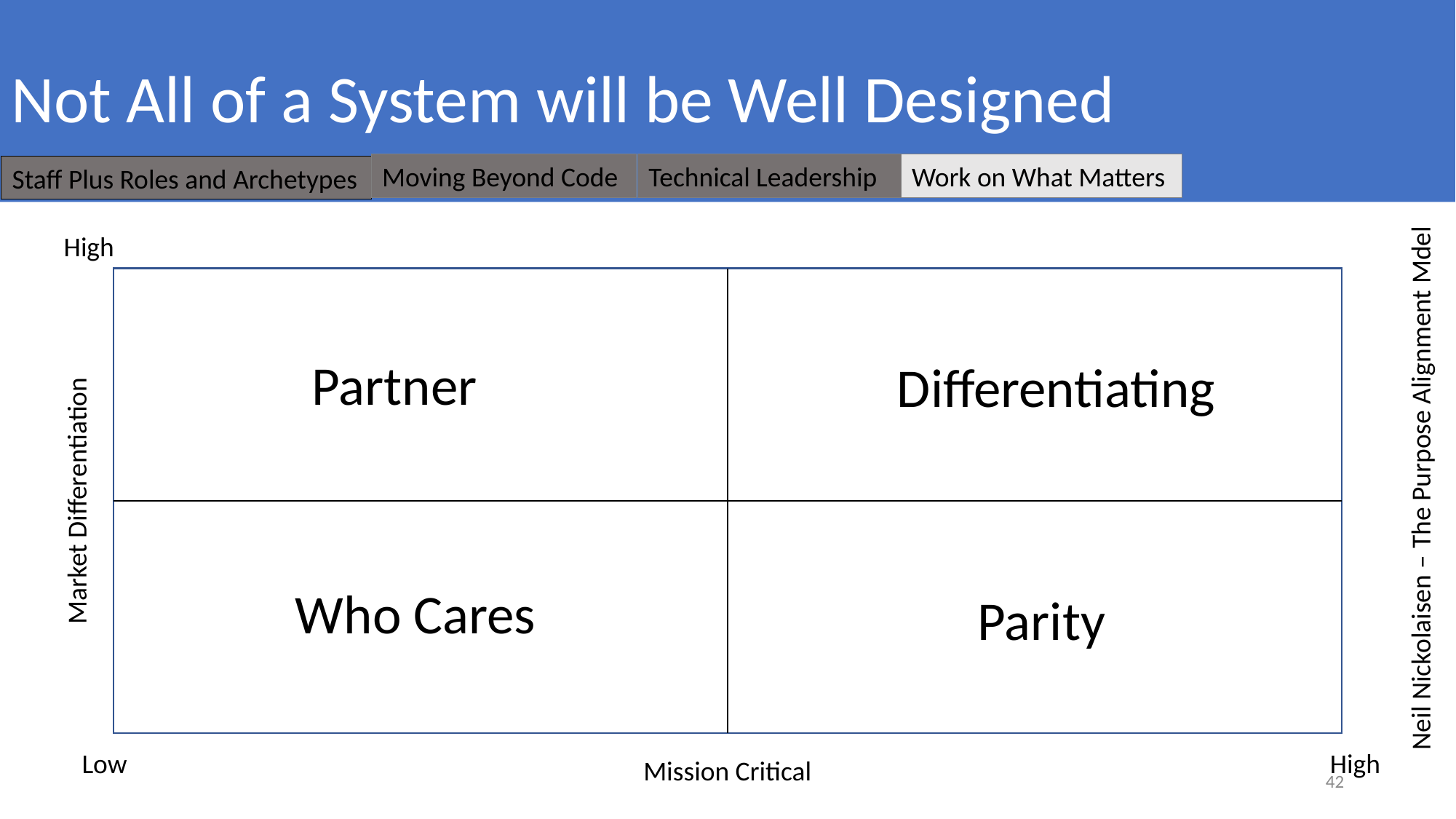

# Not All of a System will be Well Designed
Moving Beyond Code
Technical Leadership
Work on What Matters
Staff Plus Roles and Archetypes
High

Partner
Differentiating
Neil Nickolaisen – The Purpose Alignment Mdel
Market Differentiation
Who Cares
Parity
Low
High
Mission Critical
42